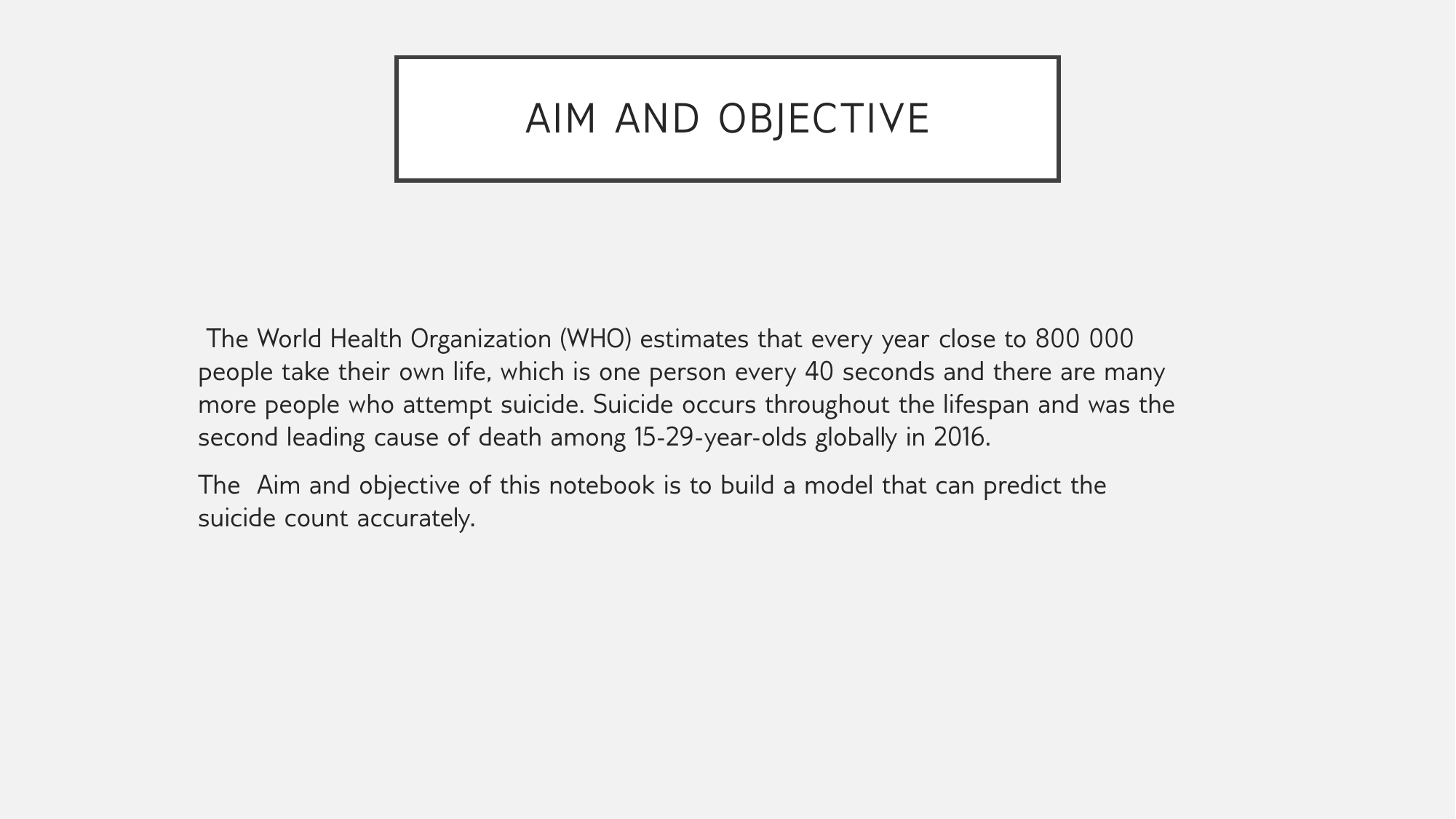

# Aim and Objective
 The World Health Organization (WHO) estimates that every year close to 800 000 people take their own life, which is one person every 40 seconds and there are many more people who attempt suicide. Suicide occurs throughout the lifespan and was the second leading cause of death among 15-29-year-olds globally in 2016.
The  Aim and objective of this notebook is to build a model that can predict the suicide count accurately.